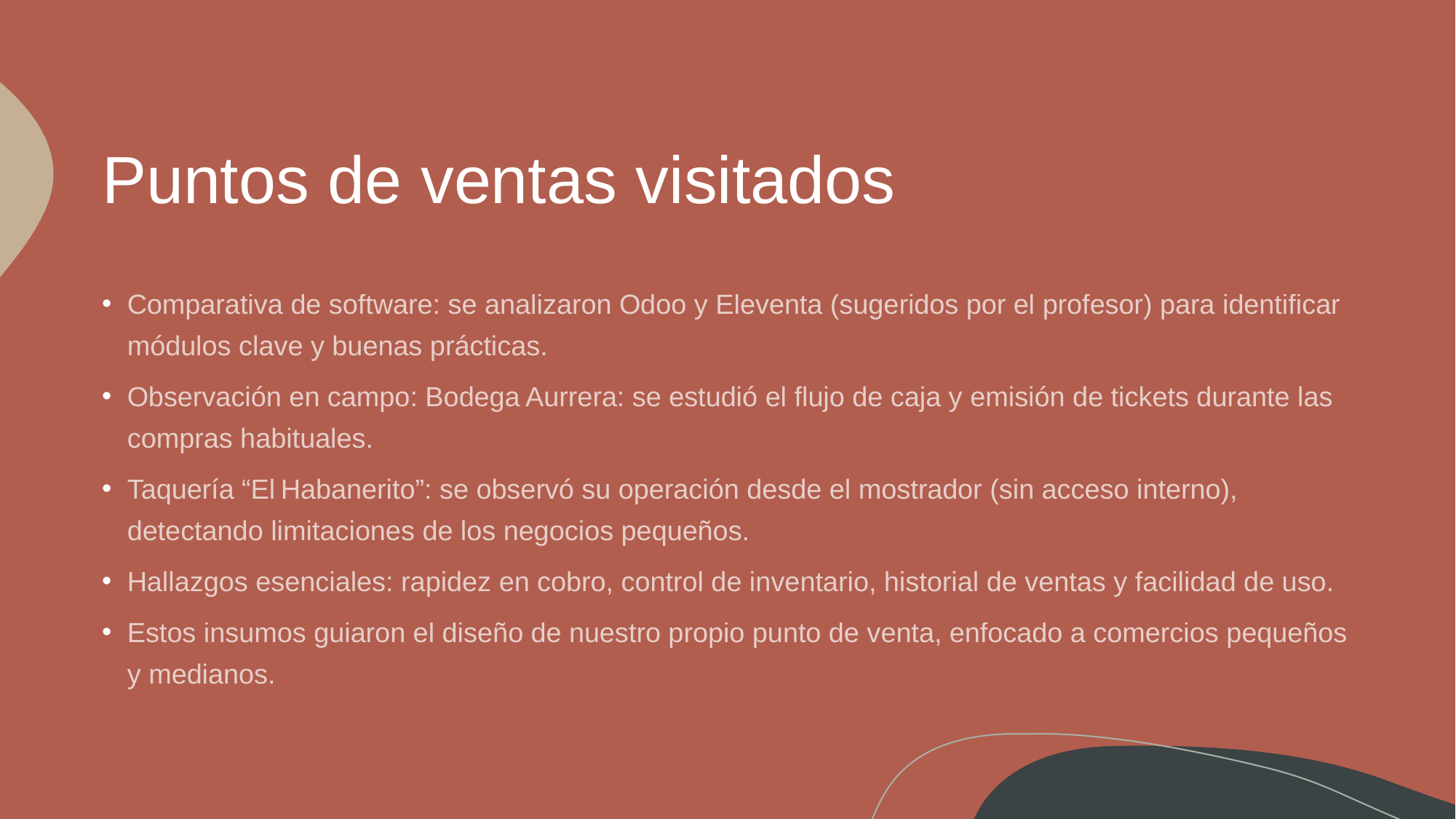

# Puntos de ventas visitados
Comparativa de software: se analizaron Odoo y Eleventa (sugeridos por el profesor) para identificar módulos clave y buenas prácticas.
Observación en campo: Bodega Aurrera: se estudió el flujo de caja y emisión de tickets durante las compras habituales.
Taquería “El Habanerito”: se observó su operación desde el mostrador (sin acceso interno), detectando limitaciones de los negocios pequeños.
Hallazgos esenciales: rapidez en cobro, control de inventario, historial de ventas y facilidad de uso.
Estos insumos guiaron el diseño de nuestro propio punto de venta, enfocado a comercios pequeños y medianos.